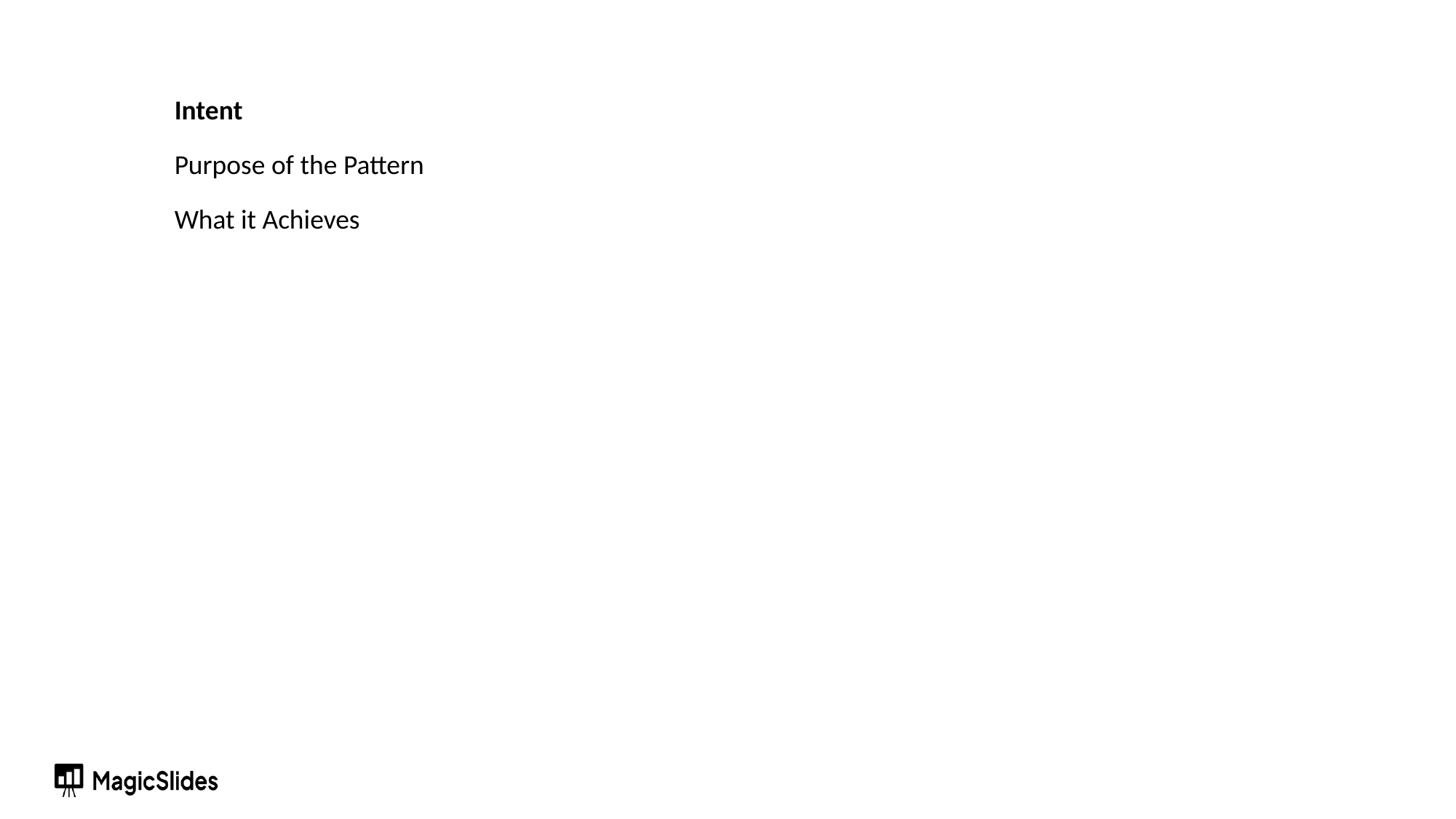

Intent
Purpose of the Pattern
What it Achieves